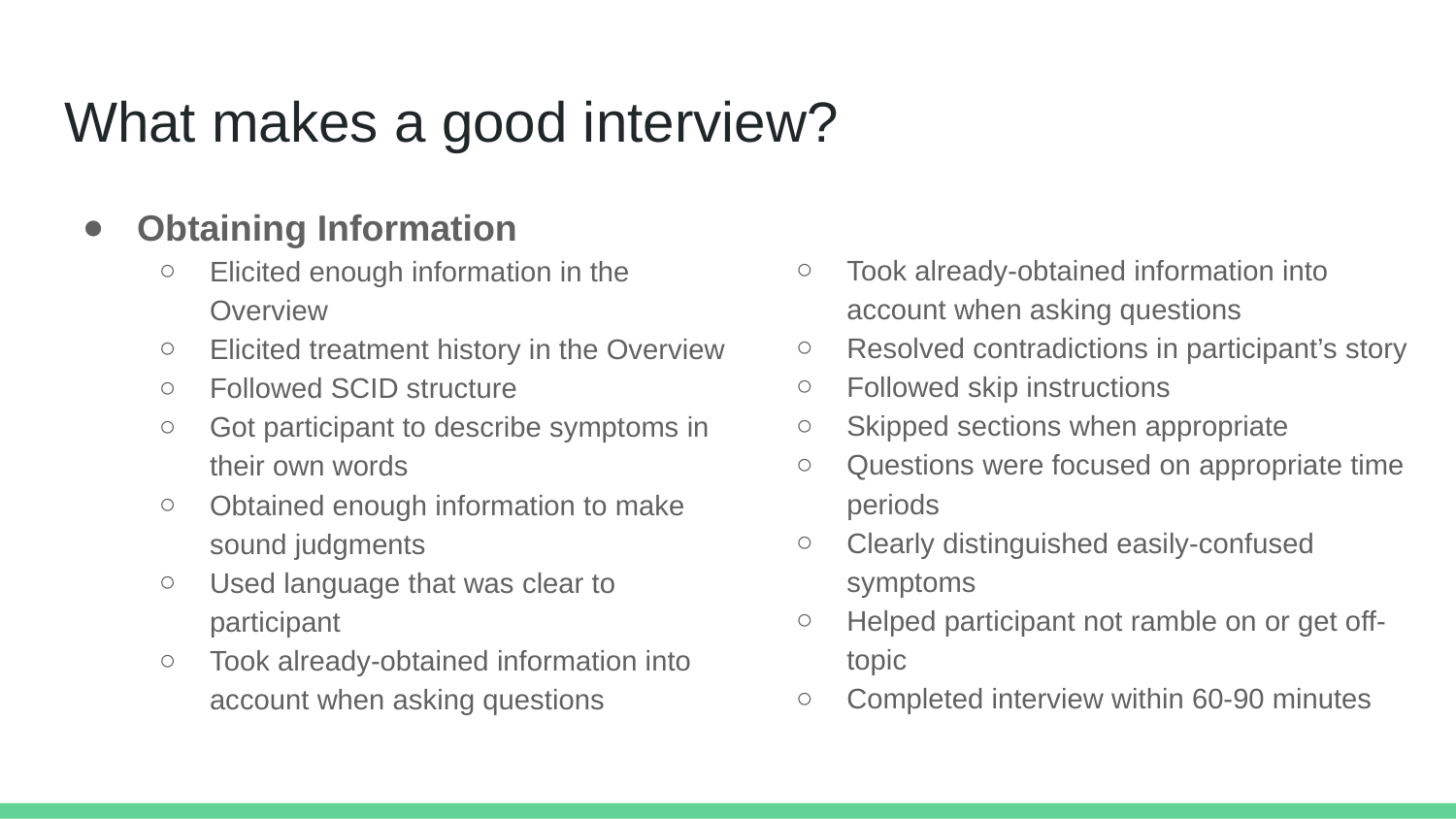

# What makes a good interview?
Obtaining Information
Elicited enough information in the Overview
Elicited treatment history in the Overview
Followed SCID structure
Got participant to describe symptoms in their own words
Obtained enough information to make sound judgments
Used language that was clear to participant
Took already-obtained information into account when asking questions
Took already-obtained information into account when asking questions
Resolved contradictions in participant’s story
Followed skip instructions
Skipped sections when appropriate
Questions were focused on appropriate time periods
Clearly distinguished easily-confused symptoms
Helped participant not ramble on or get off-topic
Completed interview within 60-90 minutes